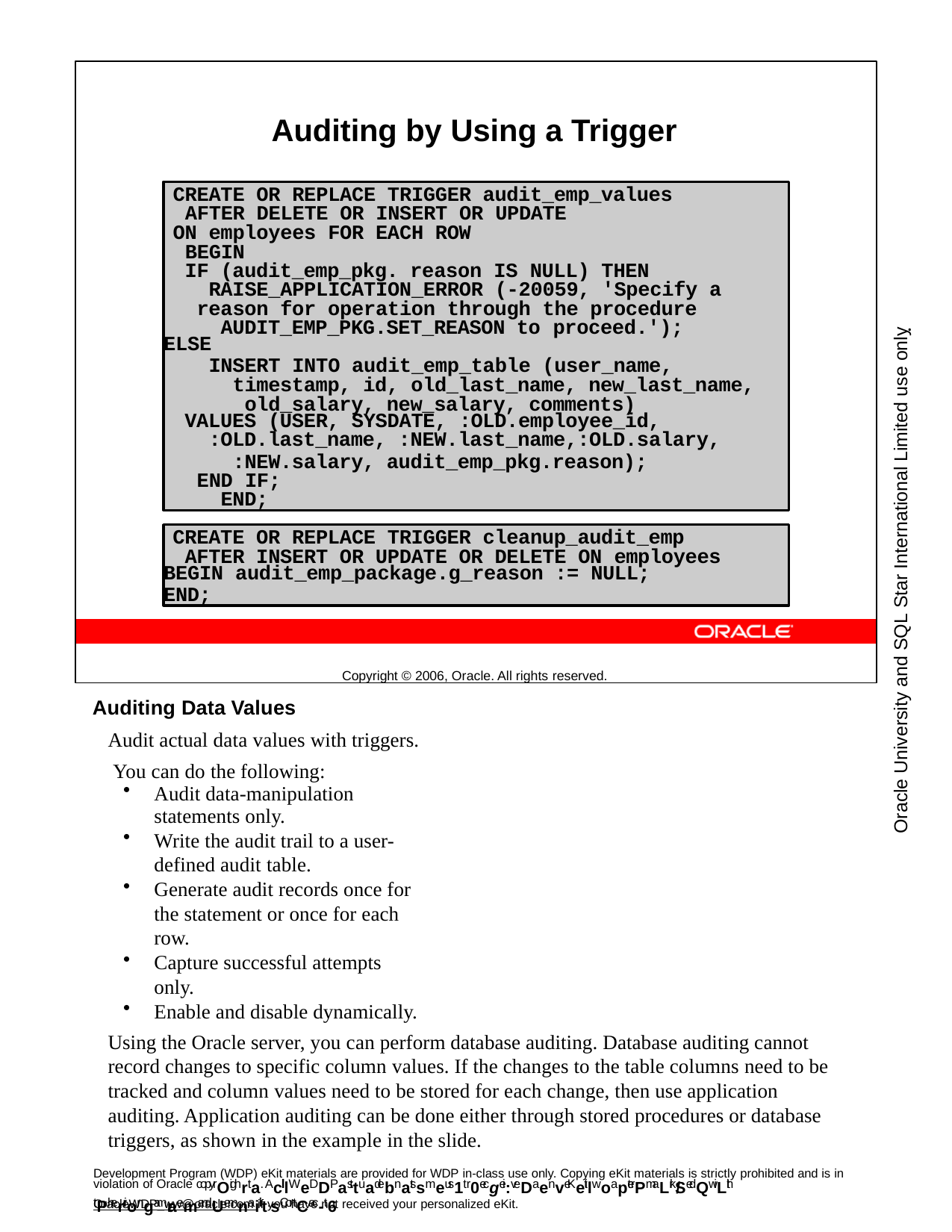

Auditing by Using a Trigger

Copyright © 2006, Oracle. All rights reserved.
CREATE OR REPLACE TRIGGER audit_emp_values  AFTER DELETE OR INSERT OR UPDATE
ON employees FOR EACH ROW  BEGIN
IF (audit_emp_pkg. reason IS NULL) THEN  RAISE_APPLICATION_ERROR (-20059, 'Specify a
reason for operation through the procedure  AUDIT_EMP_PKG.SET_REASON to proceed.');
ELSE
INSERT INTO audit_emp_table (user_name,  timestamp, id, old_last_name, new_last_name,  old_salary, new_salary, comments)
VALUES (USER, SYSDATE, :OLD.employee_id,
:OLD.last_name, :NEW.last_name,:OLD.salary,
:NEW.salary, audit_emp_pkg.reason);  END IF;
END;
Oracle University and SQL Star International Limited use onlyฺ
CREATE OR REPLACE TRIGGER cleanup_audit_emp  AFTER INSERT OR UPDATE OR DELETE ON employees
BEGIN audit_emp_package.g_reason := NULL;
END;

Auditing Data Values
Audit actual data values with triggers.  You can do the following:
Audit data-manipulation statements only.
Write the audit trail to a user-defined audit table.
Generate audit records once for the statement or once for each row.
Capture successful attempts only.
Enable and disable dynamically.
Using the Oracle server, you can perform database auditing. Database auditing cannot  record changes to specific column values. If the changes to the table columns need to be  tracked and column values need to be stored for each change, then use application  auditing. Application auditing can be done either through stored procedures or database  triggers, as shown in the example in the slide.
Development Program (WDP) eKit materials are provided for WDP in-class use only. Copying eKit materials is strictly prohibited and is in
violation of Oracle copyrOighrta. AclllWeDDP asttuadebnatssmeus1t r0ecgei:veDaen veKeitlwoapterPmaLrk/SedQwiLth tPherirongamrae mandUemnaiilt.sContCac-t6
OracleWDP_ww@oracle.com if you have not received your personalized eKit.